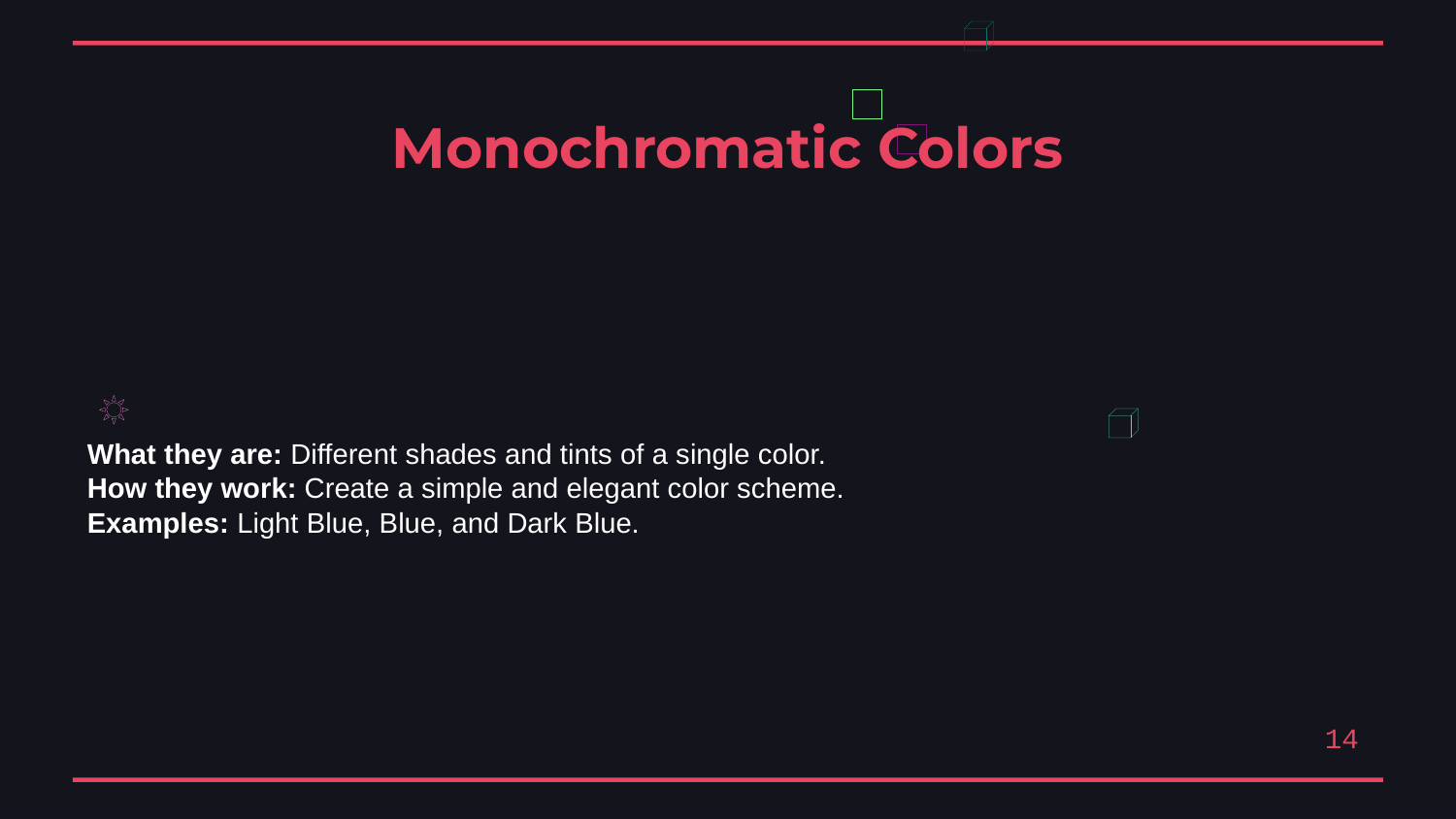

Monochromatic Colors

What they are: Different shades and tints of a single color.
How they work: Create a simple and elegant color scheme.
Examples: Light Blue, Blue, and Dark Blue.

14